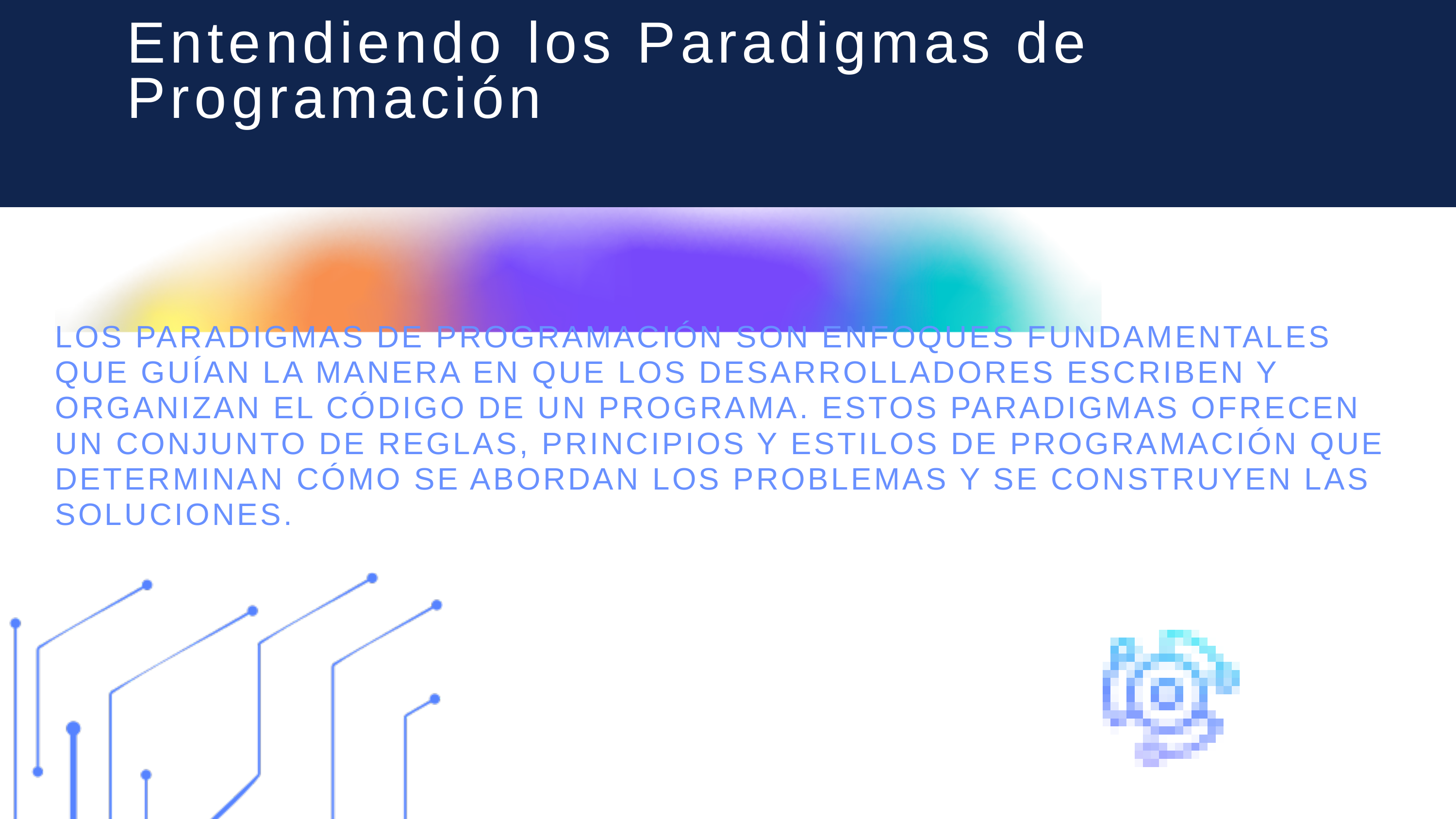

Entendiendo los Paradigmas de Programación

LOS PARADIGMAS DE PROGRAMACIÓN SON ENFOQUES FUNDAMENTALES QUE GUÍAN LA MANERA EN QUE LOS DESARROLLADORES ESCRIBEN Y ORGANIZAN EL CÓDIGO DE UN PROGRAMA. ESTOS PARADIGMAS OFRECEN UN CONJUNTO DE REGLAS, PRINCIPIOS Y ESTILOS DE PROGRAMACIÓN QUE DETERMINAN CÓMO SE ABORDAN LOS PROBLEMAS Y SE CONSTRUYEN LAS SOLUCIONES.